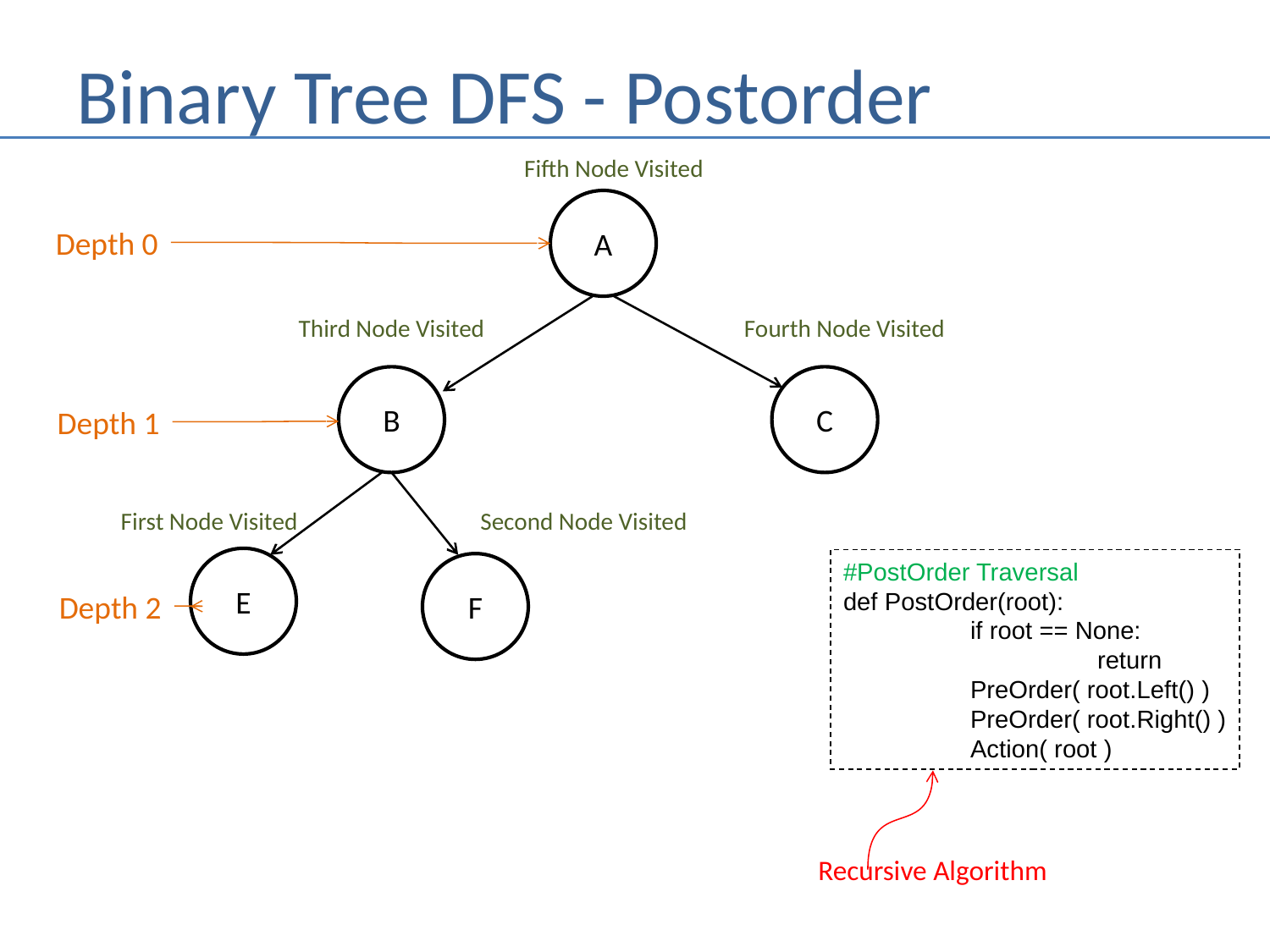

# Binary Tree DFS - Postorder
Fifth Node Visited
A
Depth 0
Third Node Visited
Fourth Node Visited
B
C
Depth 1
Second Node Visited
First Node Visited
#PostOrder Traversal
def PostOrder(root):
	if root == None:
		return
	PreOrder( root.Left() )
	PreOrder( root.Right() )
	Action( root )
E
F
Depth 2
Recursive Algorithm